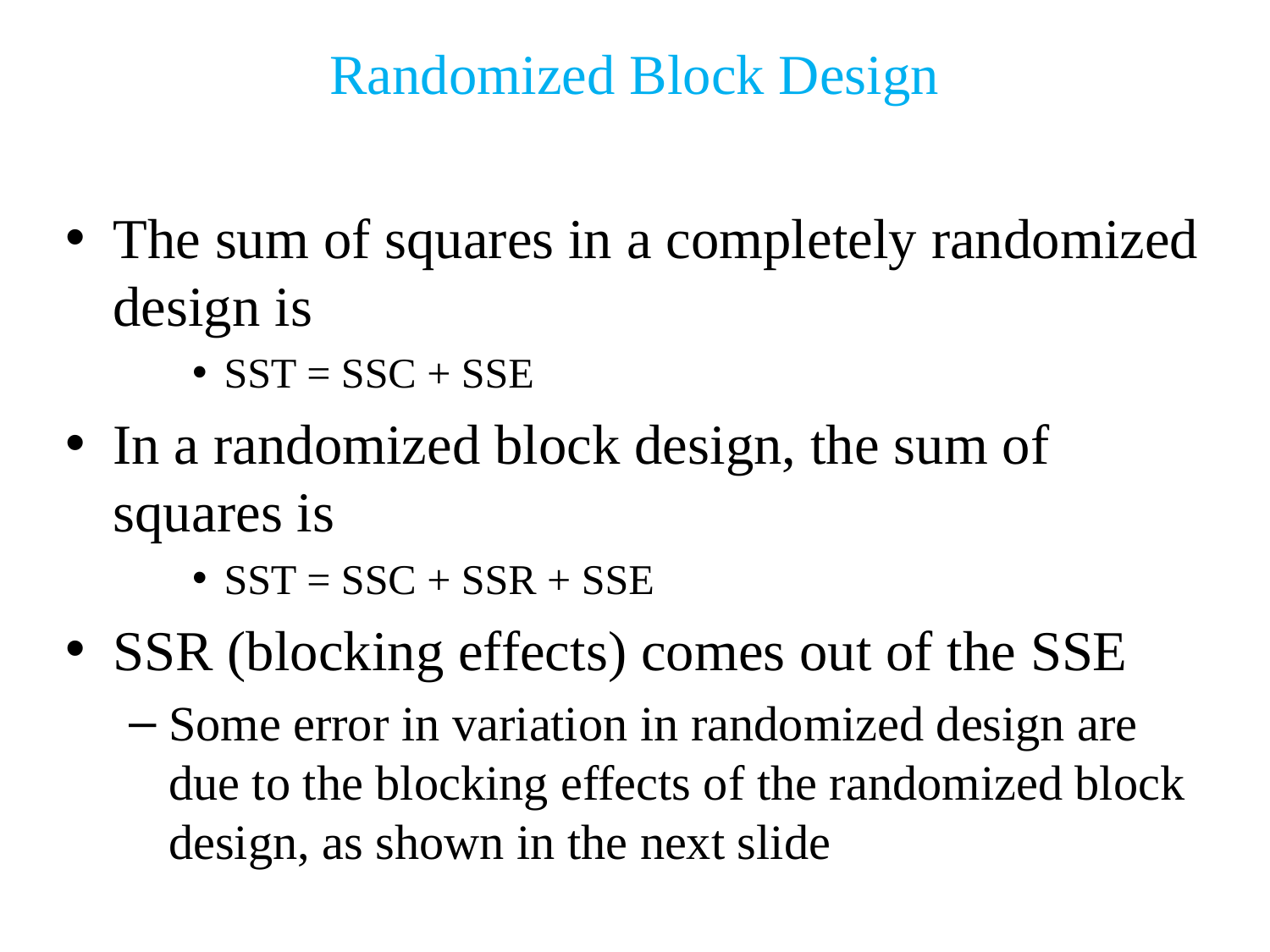

Randomized Block Design
The sum of squares in a completely randomized
design is
SST = SSC + SSE
In a randomized block design, the sum of squares is
SST = SSC + SSR + SSE
SSR (blocking effects) comes out of the SSE
Some error in variation in randomized design are
due to the blocking effects of the randomized block
design, as shown in the next slide